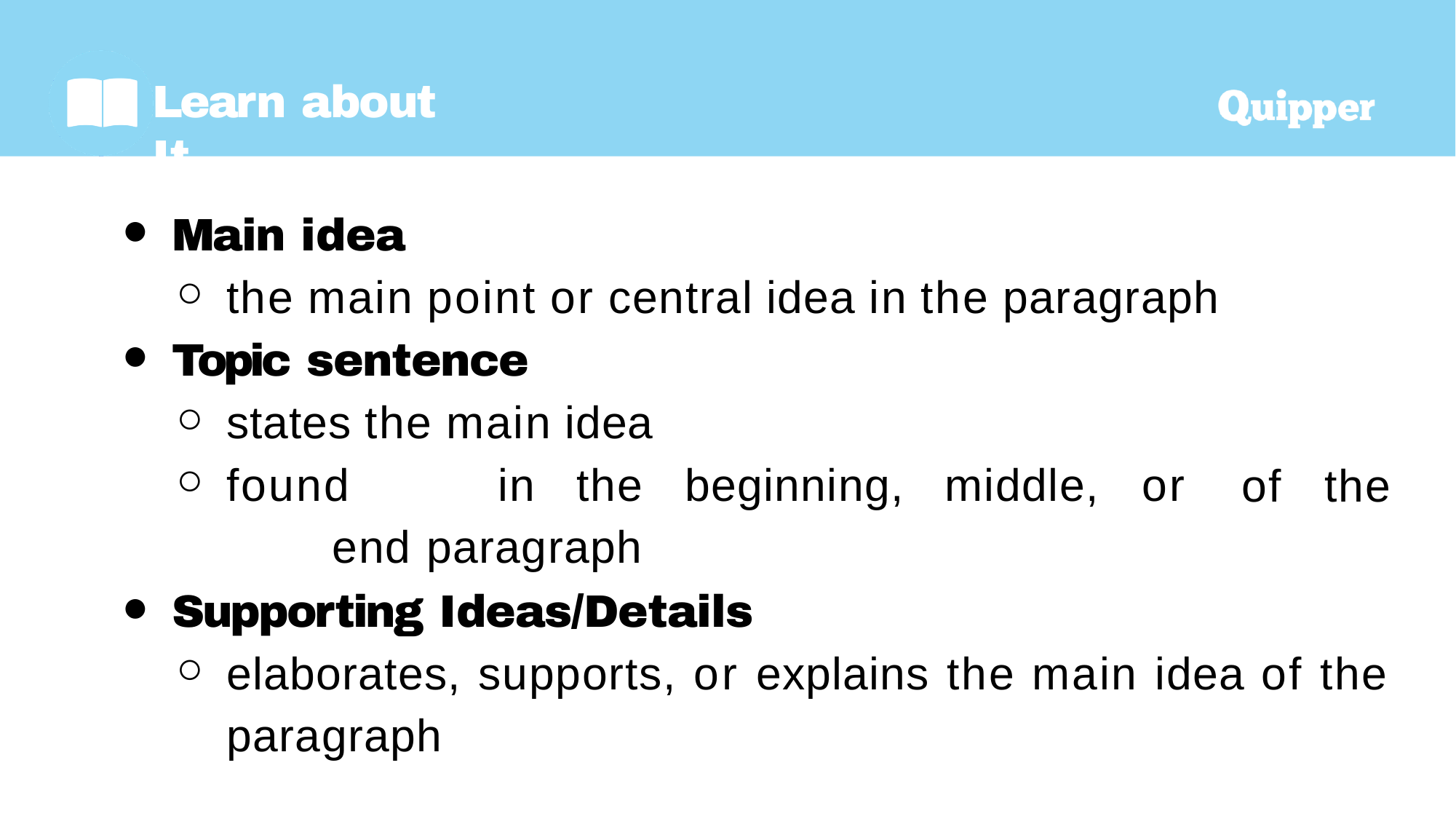

Learn about It
Main idea
the main point or central idea in the paragraph
Topic sentence
states the main idea
found	in	the	beginning,	middle,	or	end paragraph
of	the
Supporting Ideas/Details
elaborates, supports, or explains the main idea of the paragraph